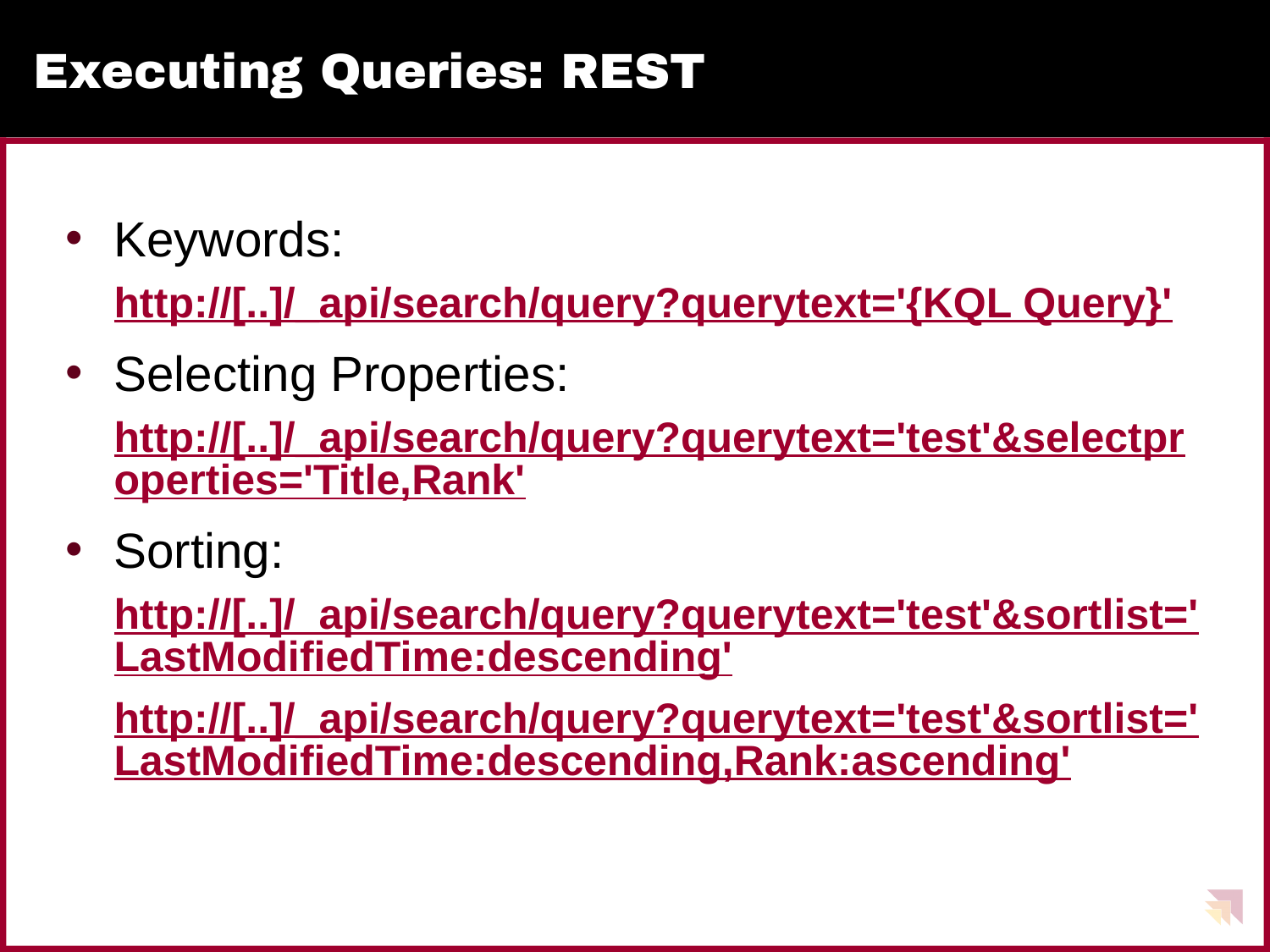

# Executing Queries: REST
Keywords:
http://[..]/_api/search/query?querytext='{KQL Query}'
Selecting Properties:
http://[..]/_api/search/query?querytext='test'&selectproperties='Title,Rank'
Sorting:
http://[..]/_api/search/query?querytext='test'&sortlist='LastModifiedTime:descending'
http://[..]/_api/search/query?querytext='test'&sortlist='LastModifiedTime:descending,Rank:ascending'